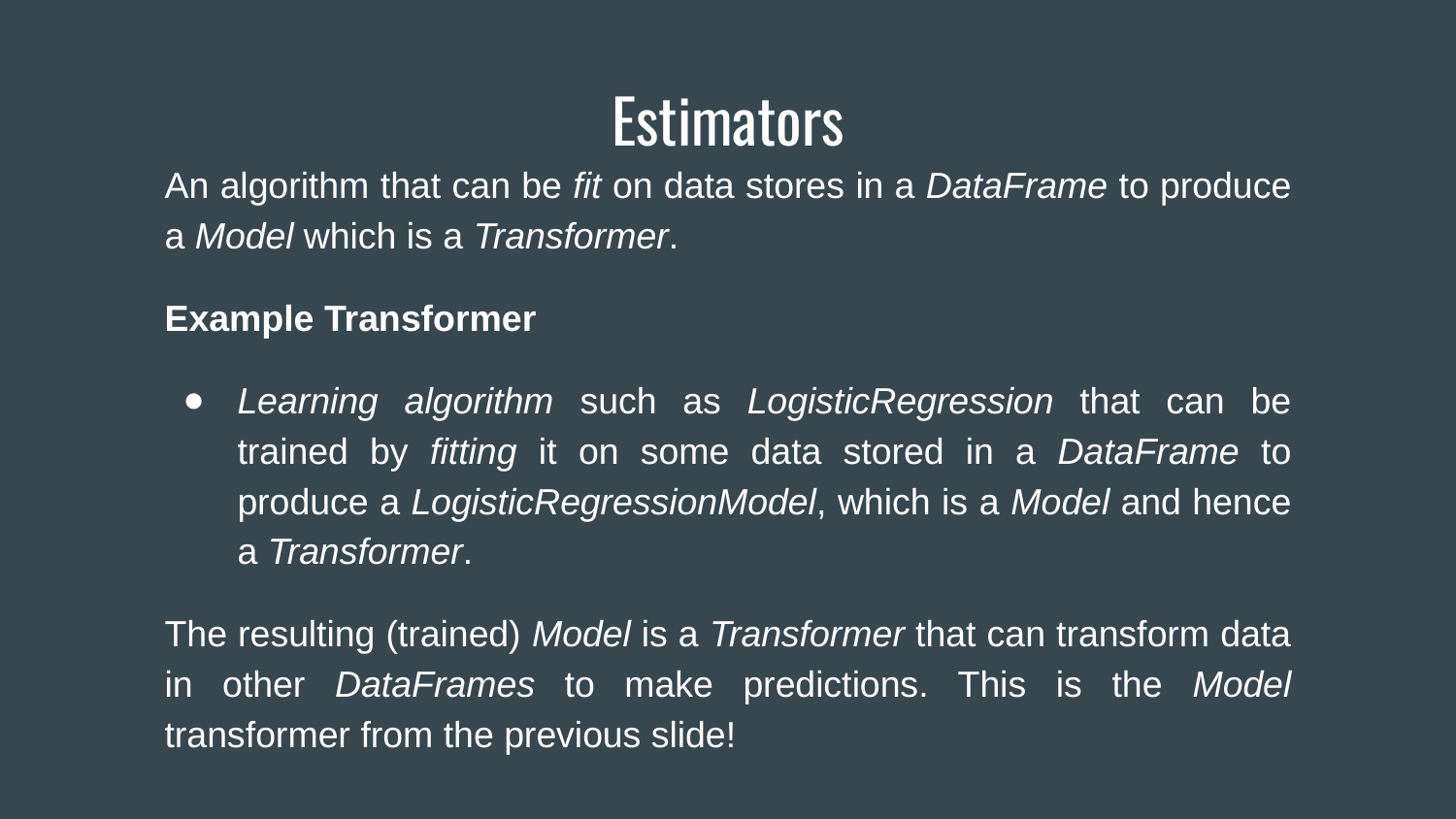

# Estimators
An algorithm that can be fit on data stores in a DataFrame to produce a Model which is a Transformer.
Example Transformer
Learning algorithm such as LogisticRegression that can be trained by fitting it on some data stored in a DataFrame to produce a LogisticRegressionModel, which is a Model and hence a Transformer.
The resulting (trained) Model is a Transformer that can transform data in other DataFrames to make predictions. This is the Model transformer from the previous slide!